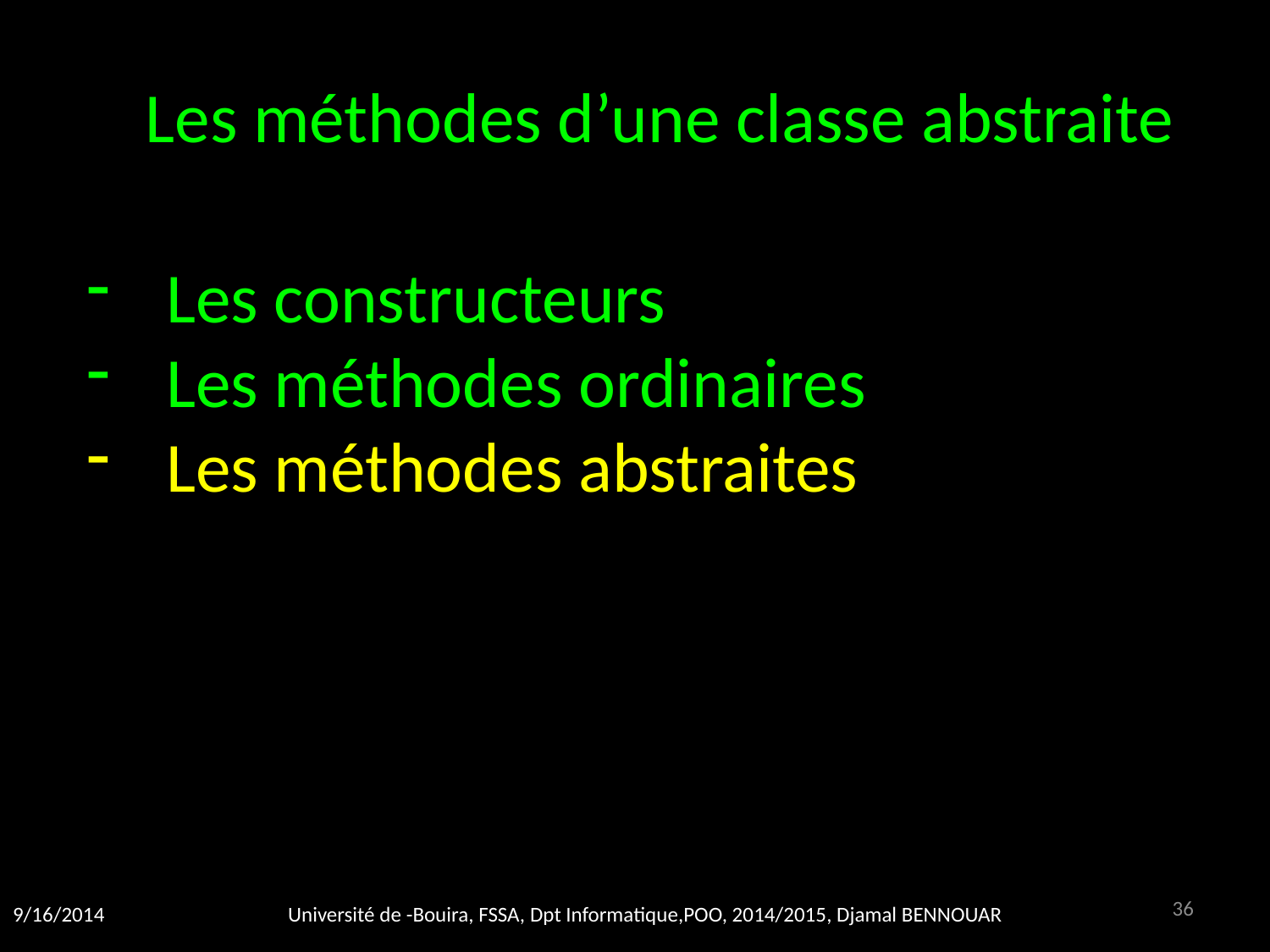

Les méthodes d’une classe abstraite
Les constructeurs
Les méthodes ordinaires
Les méthodes abstraites
36
9/16/2014
Université de -Bouira, FSSA, Dpt Informatique,POO, 2014/2015, Djamal BENNOUAR